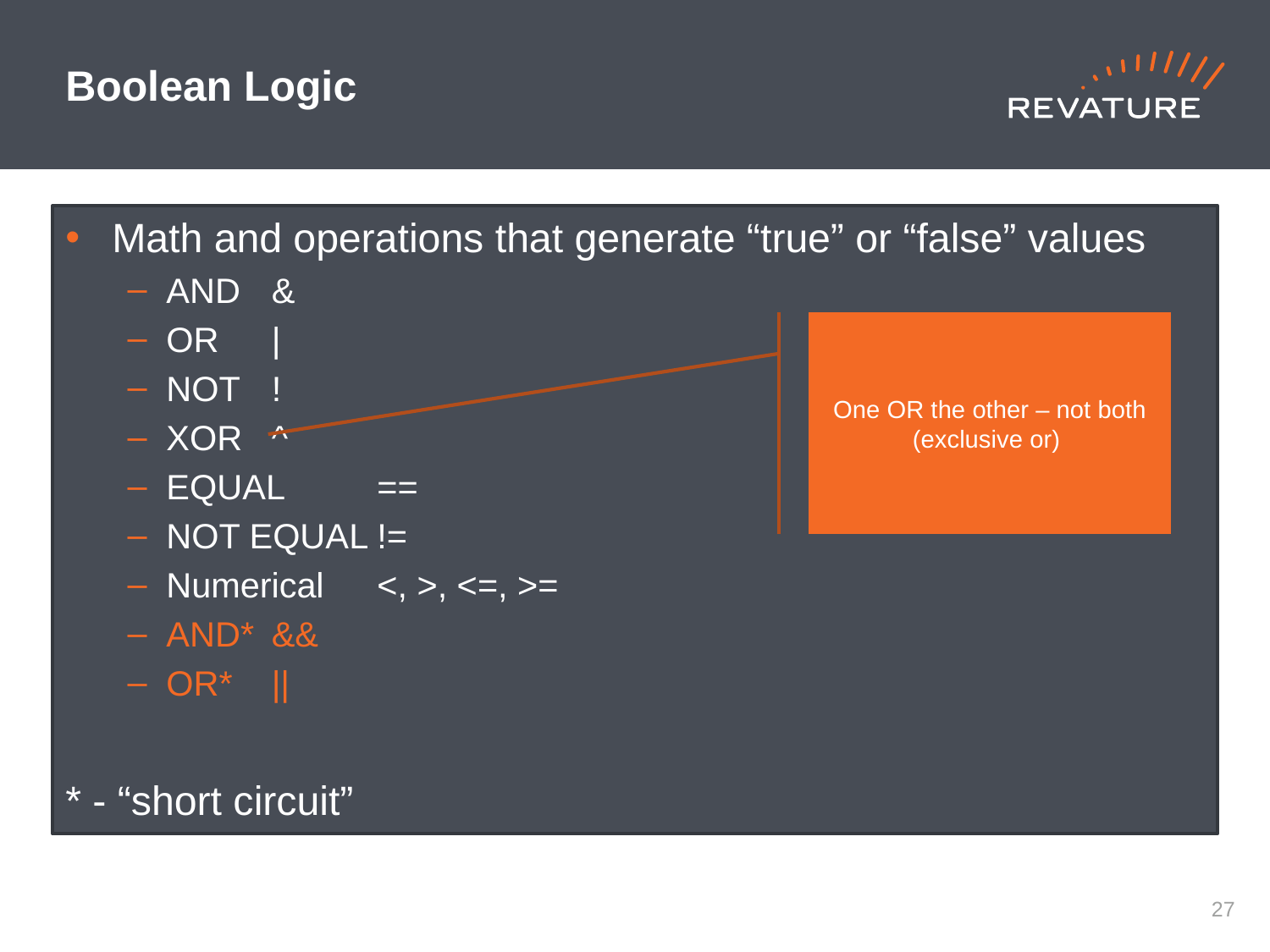

# Boolean Logic
Math and operations that generate “true” or “false” values
AND		&
OR		|
NOT		!
XOR		^
EQUAL		==
NOT EQUAL	!=
Numerical	<, >, <=, >=
AND*	&&
OR*	||

* - “short circuit”
One OR the other – not both
(exclusive or)
27